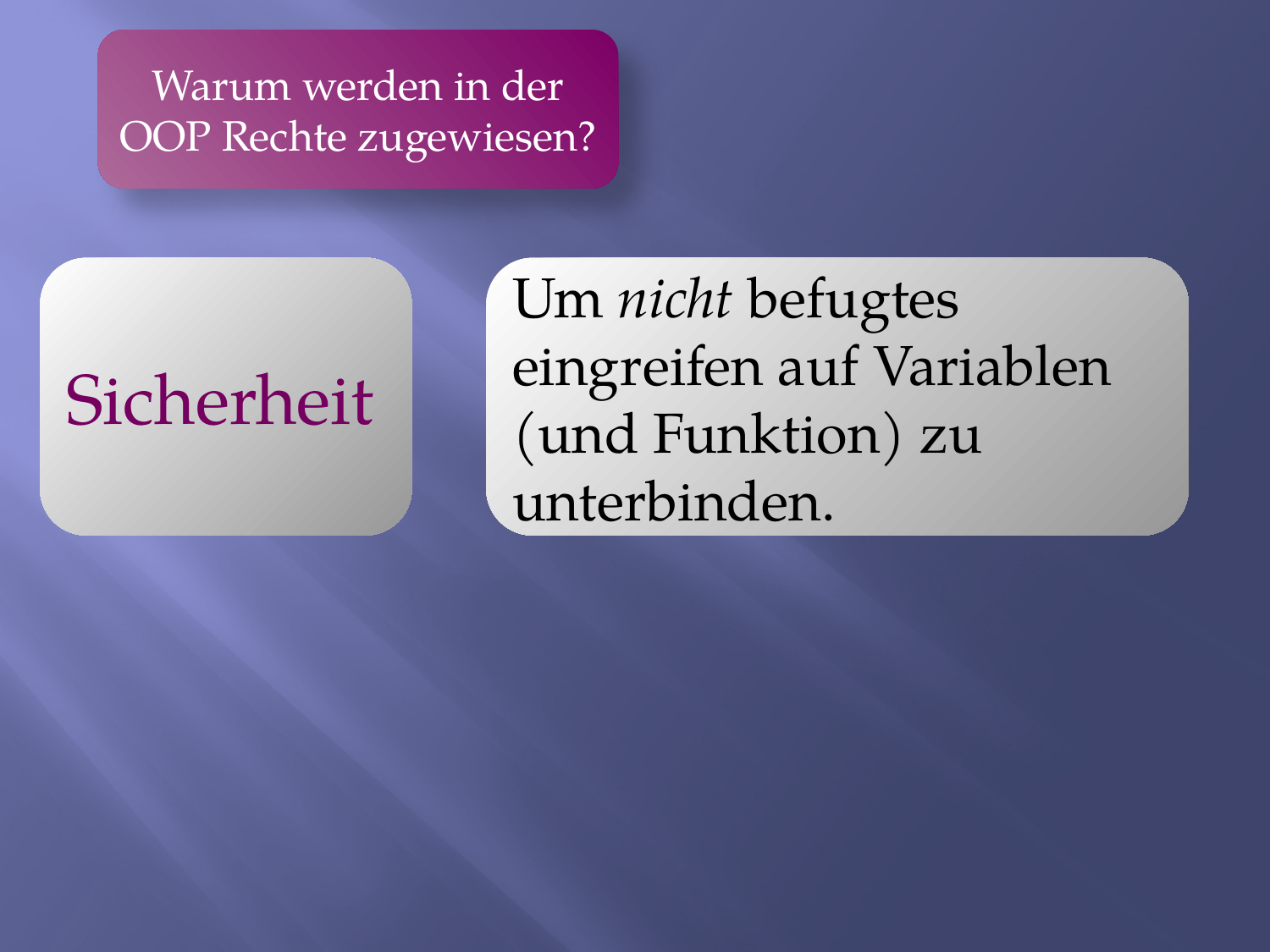

Warum werden in der OOP Rechte zugewiesen?
Sicherheit
Um nicht befugtes eingreifen auf Variablen (und Funktion) zu unterbinden.